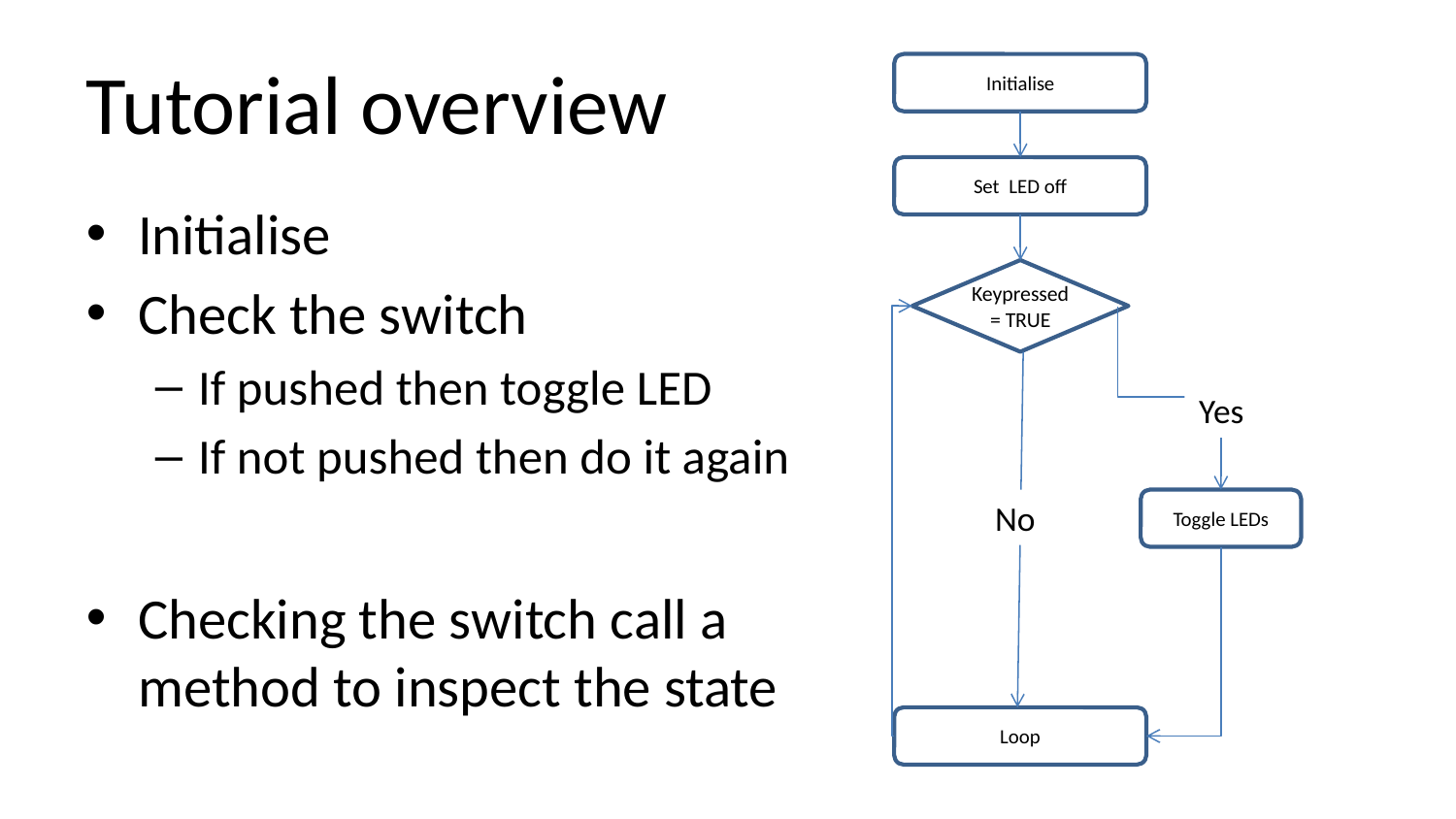

# Tutorial overview
Initialise
Set  LED off
Initialise
Check the switch
If pushed then toggle LED
If not pushed then do it again

Checking the switch call a method to inspect the state
Keypressed = TRUE
Yes
No
Toggle LEDs
Loop